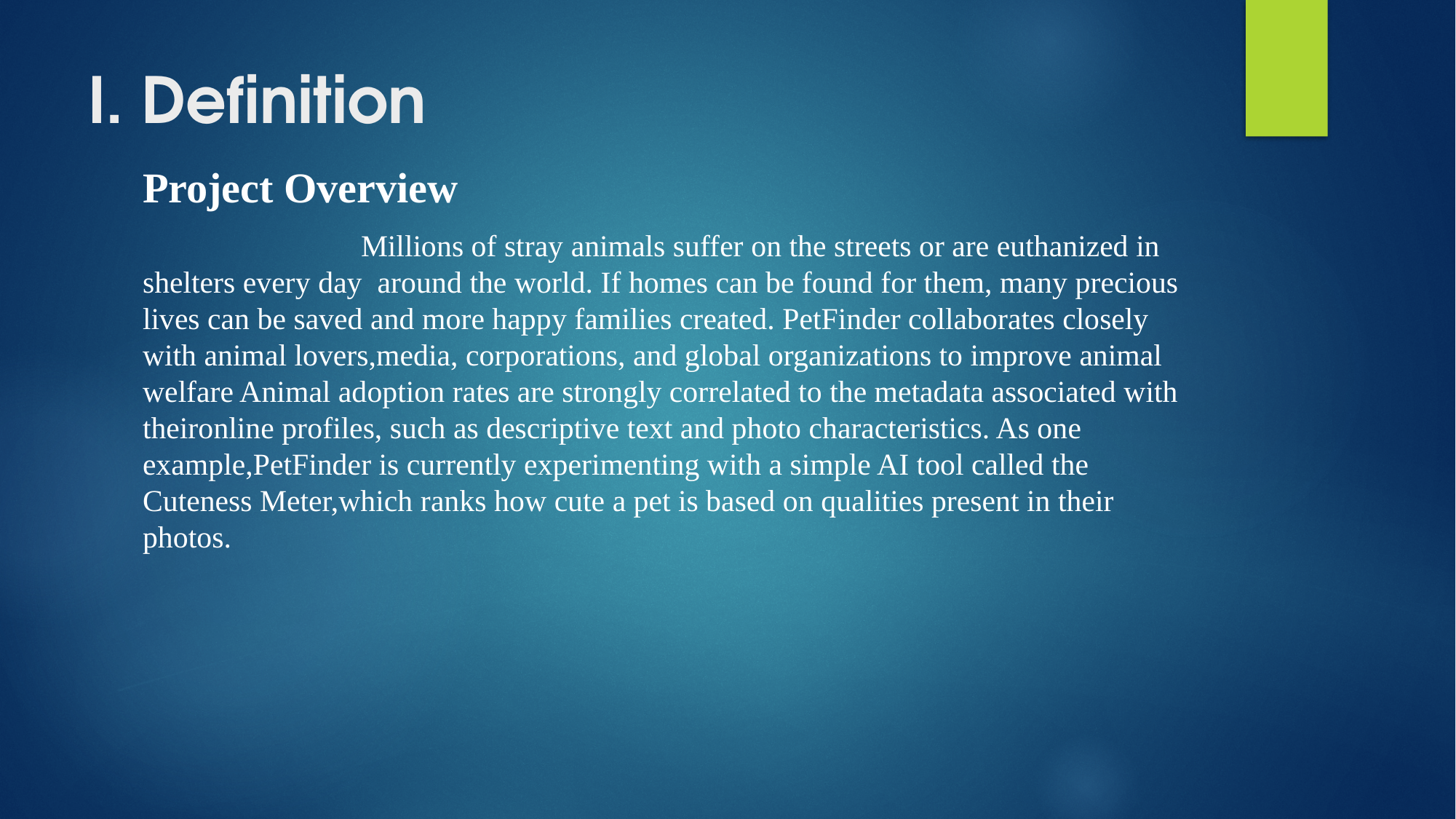

# I. Definition
Project Overview
		Millions of stray animals suffer on the streets or are euthanized in shelters every day  around the world. If homes can be found for them, many precious lives can be saved and more happy families created. PetFinder collaborates closely with animal lovers,media, corporations, and global organizations to improve animal welfare Animal adoption rates are strongly correlated to the metadata associated with theironline profiles, such as descriptive text and photo characteristics. As one example,PetFinder is currently experimenting with a simple AI tool called the Cuteness Meter,which ranks how cute a pet is based on qualities present in their photos.